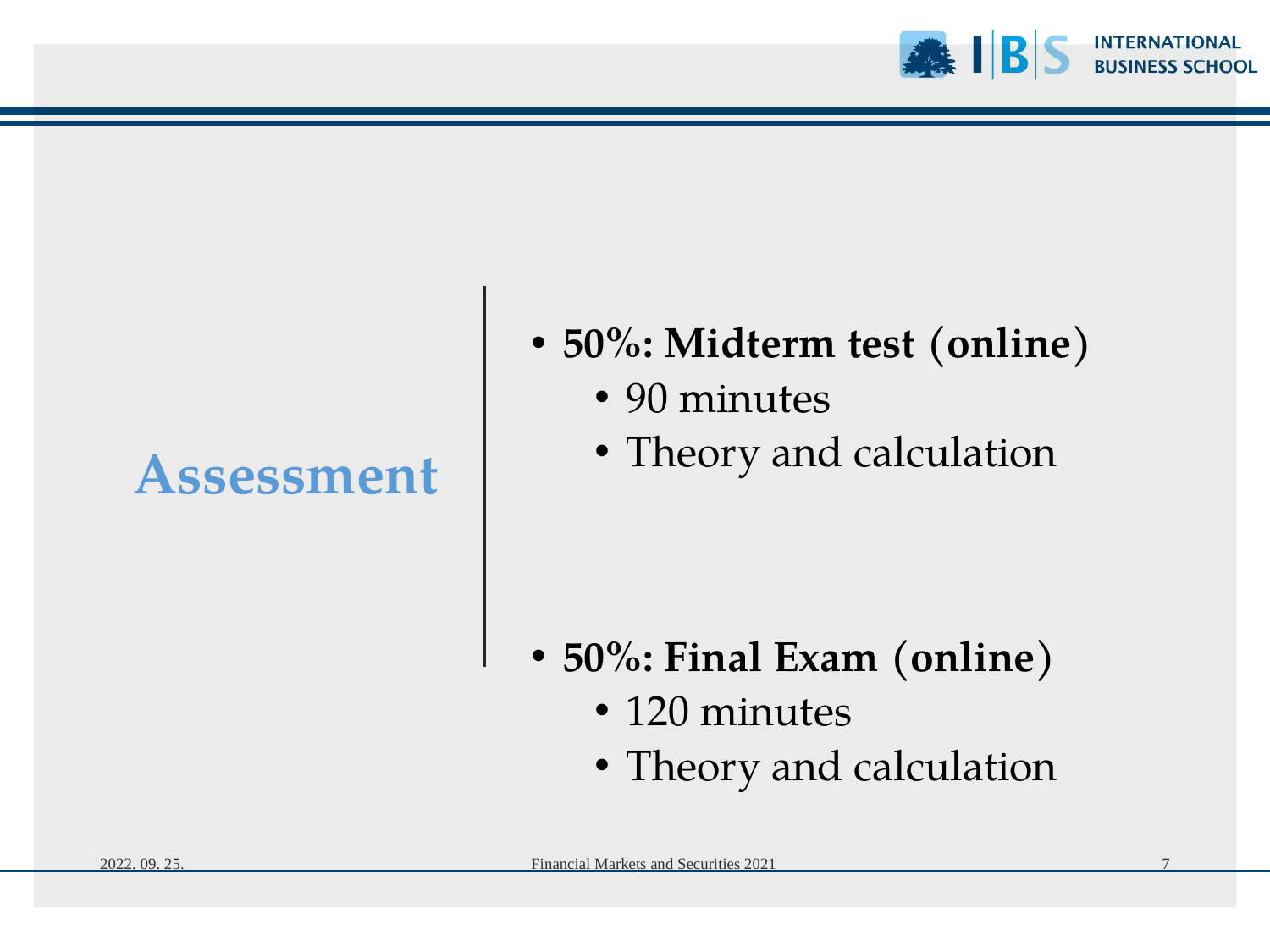

# Assessment

50%: Midterm test (online)
90 minutes
Theory and calculation

50%: Final Exam (online)
120 minutes
Theory and calculation

2022. 09. 25.
Financial Markets and Securities 2021
7